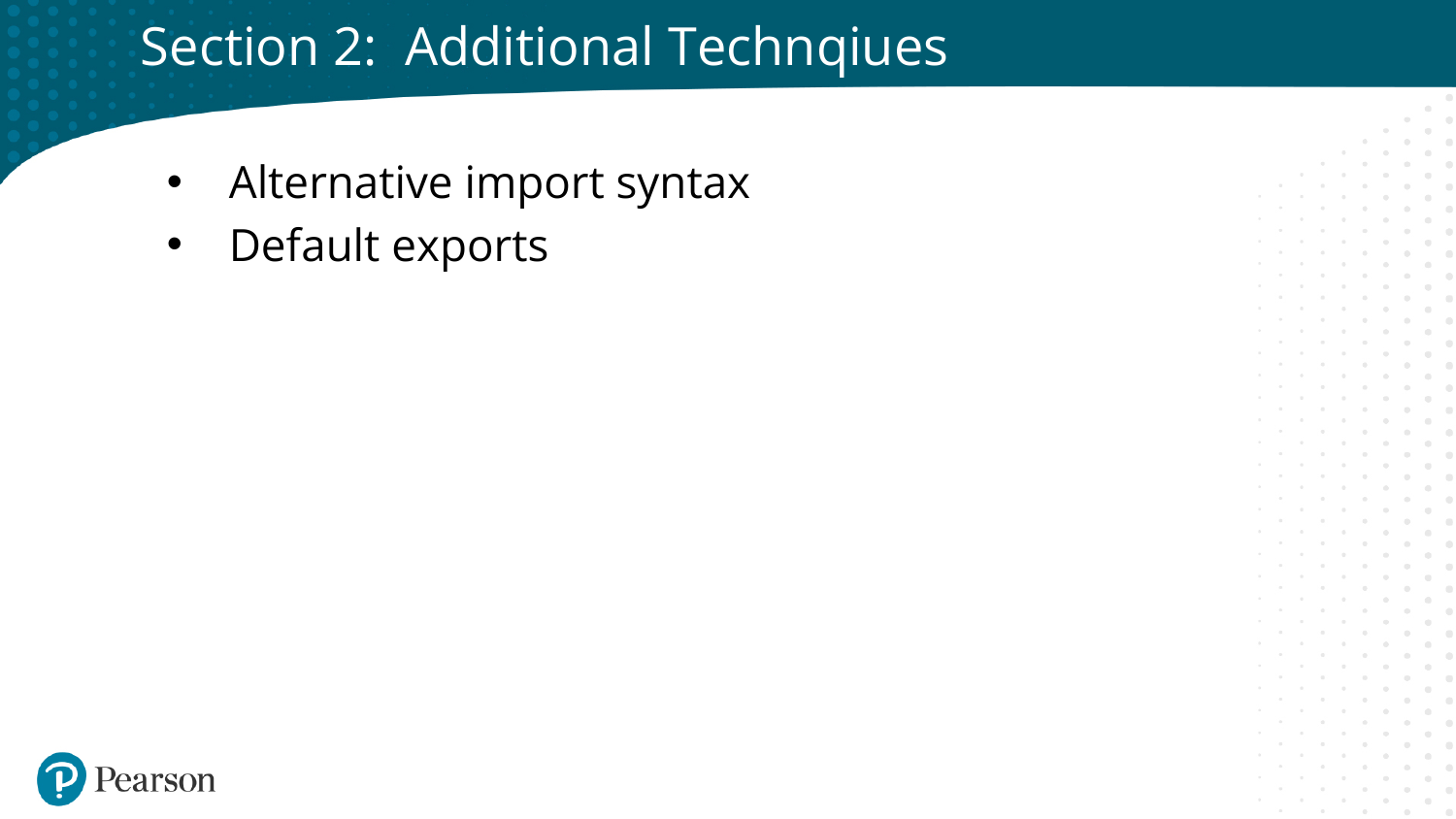

# Section 2:  Additional Technqiues
Alternative import syntax
Default exports